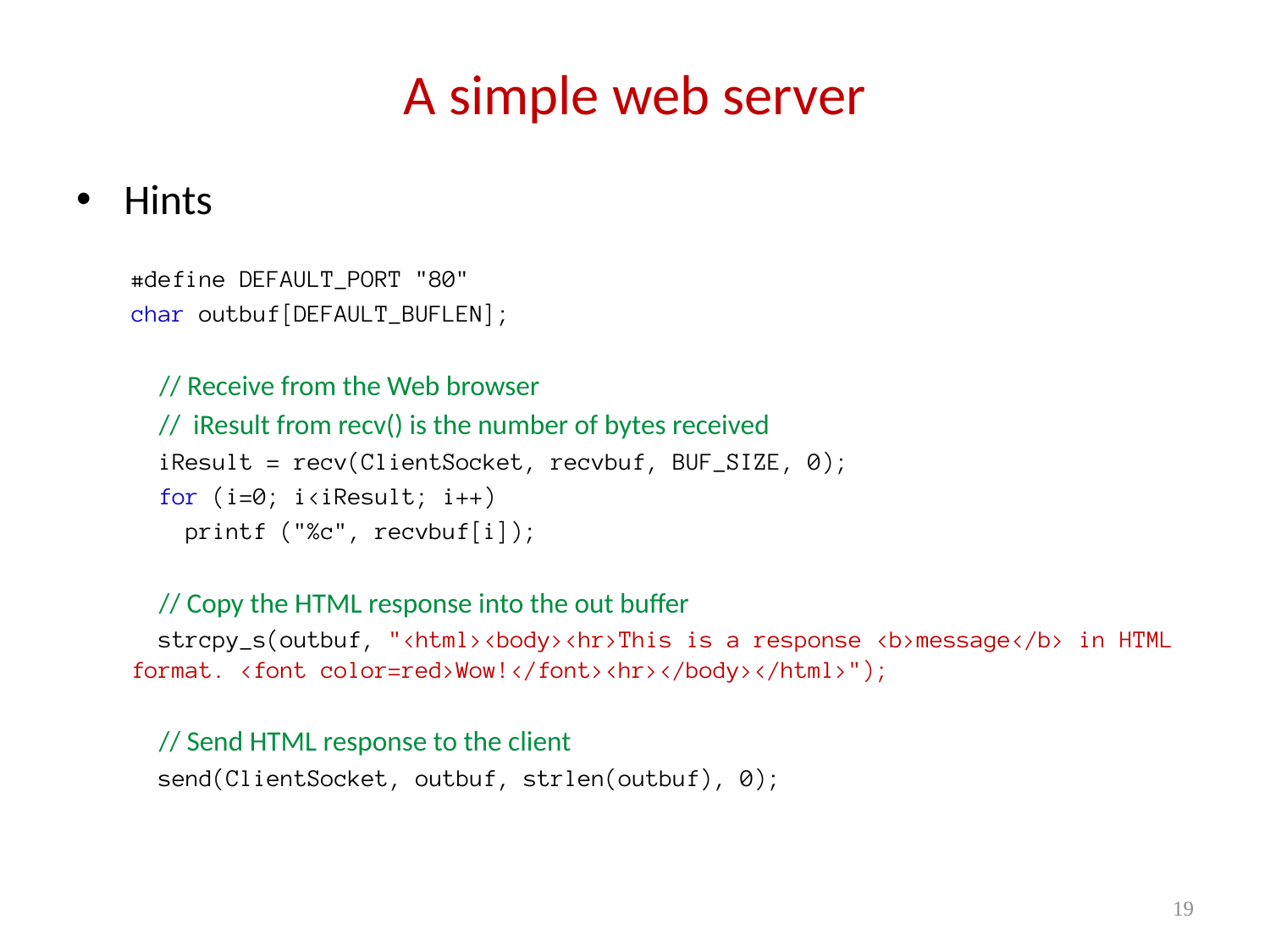

# A simple web server
Hints

#define DEFAULT_PORT "80"
char outbuf[DEFAULT_BUFLEN];

     // Receive from the Web browser
  //  iResult from recv() is the number of bytes received
  iResult = recv(ClientSocket, recvbuf, BUF_SIZE, 0);
  for (i=0; i<iResult; i++)
    printf ("%c", recvbuf[i]);

  // Copy the HTML response into the out buffer
  strcpy_s(outbuf, "<html><body><hr>This is a response <b>message</b> in HTML format. <font color=red>Wow!</font><hr></body></html>");

  // Send HTML response to the client
  send(ClientSocket, outbuf, strlen(outbuf), 0);
19